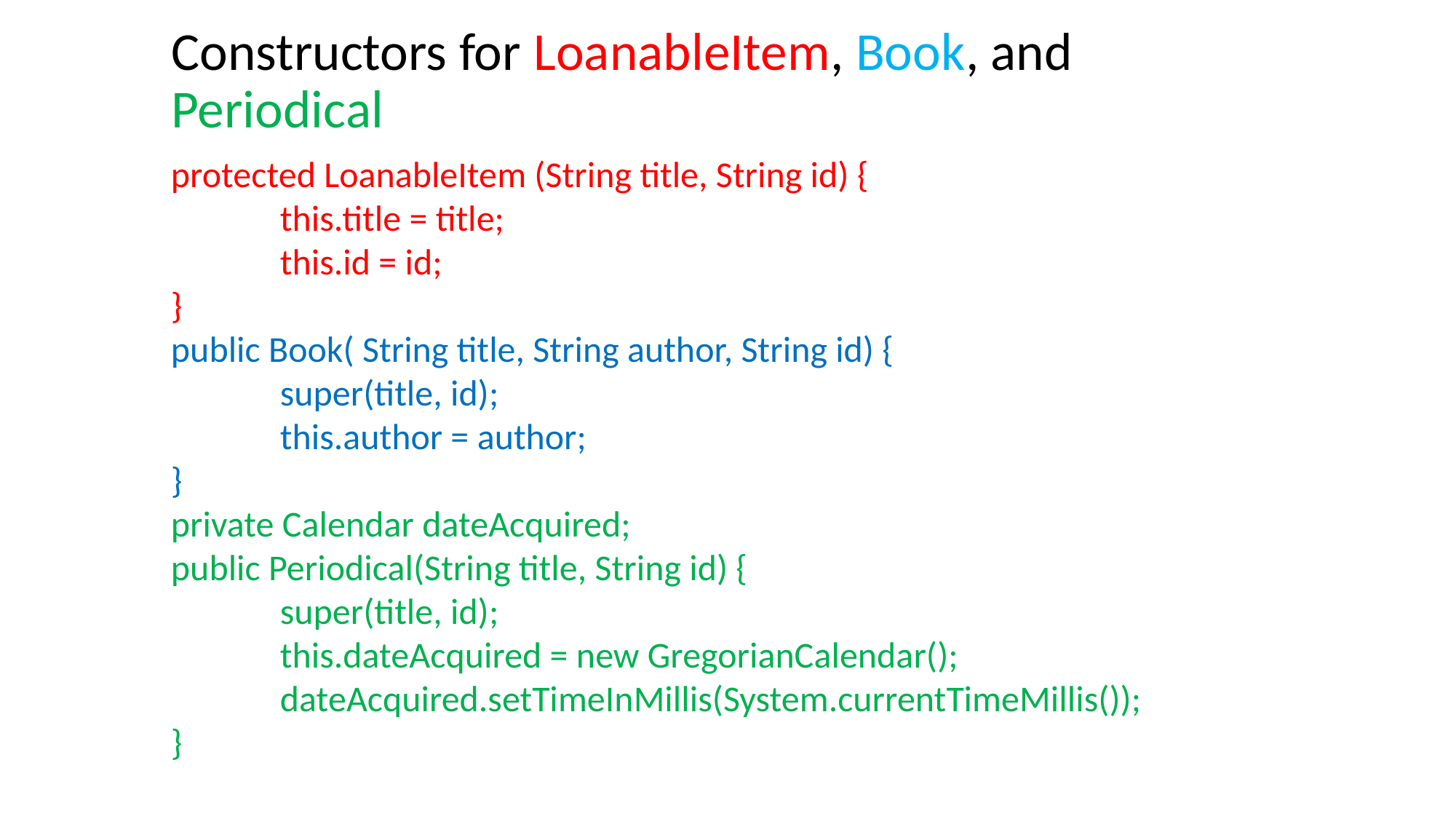

# Constructors for LoanableItem, Book, and Periodical
protected LoanableItem (String title, String id) {
 	this.title = title;
  	this.id = id;
}
public Book( String title, String author, String id) {
  	super(title, id);
  	this.author = author;
}
private Calendar dateAcquired;
public Periodical(String title, String id) {
  	super(title, id);
  	this.dateAcquired = new GregorianCalendar();
  	dateAcquired.setTimeInMillis(System.currentTimeMillis());
}